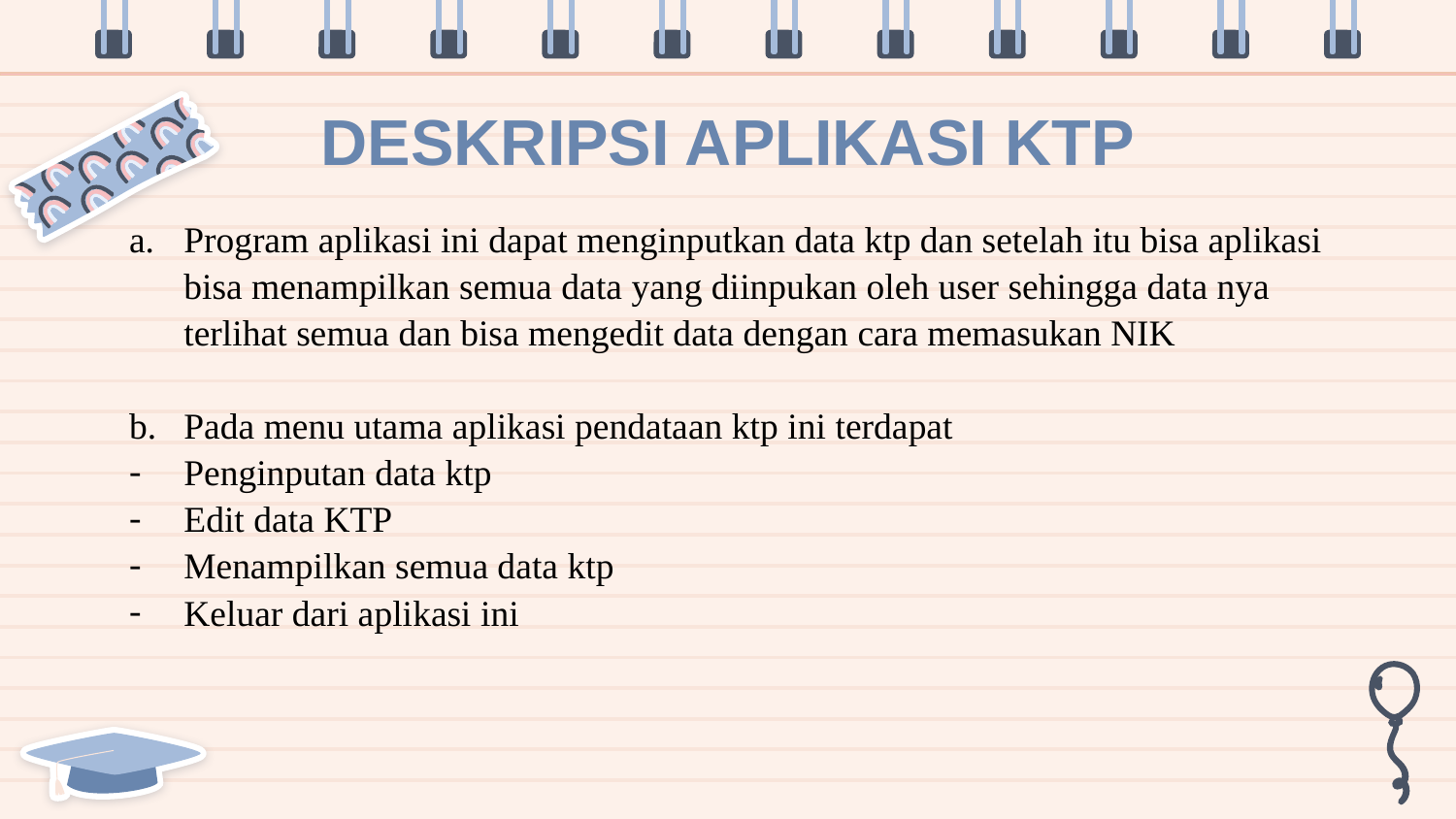

# DESKRIPSI APLIKASI KTP

Program aplikasi ini dapat menginputkan data ktp dan setelah itu bisa aplikasi bisa menampilkan semua data yang diinpukan oleh user sehingga data nya  terlihat semua dan bisa mengedit data dengan cara memasukan NIK

Pada menu utama aplikasi pendataan ktp ini terdapat
Penginputan data ktp
Edit data KTP
Menampilkan semua data ktp
Keluar dari aplikasi ini